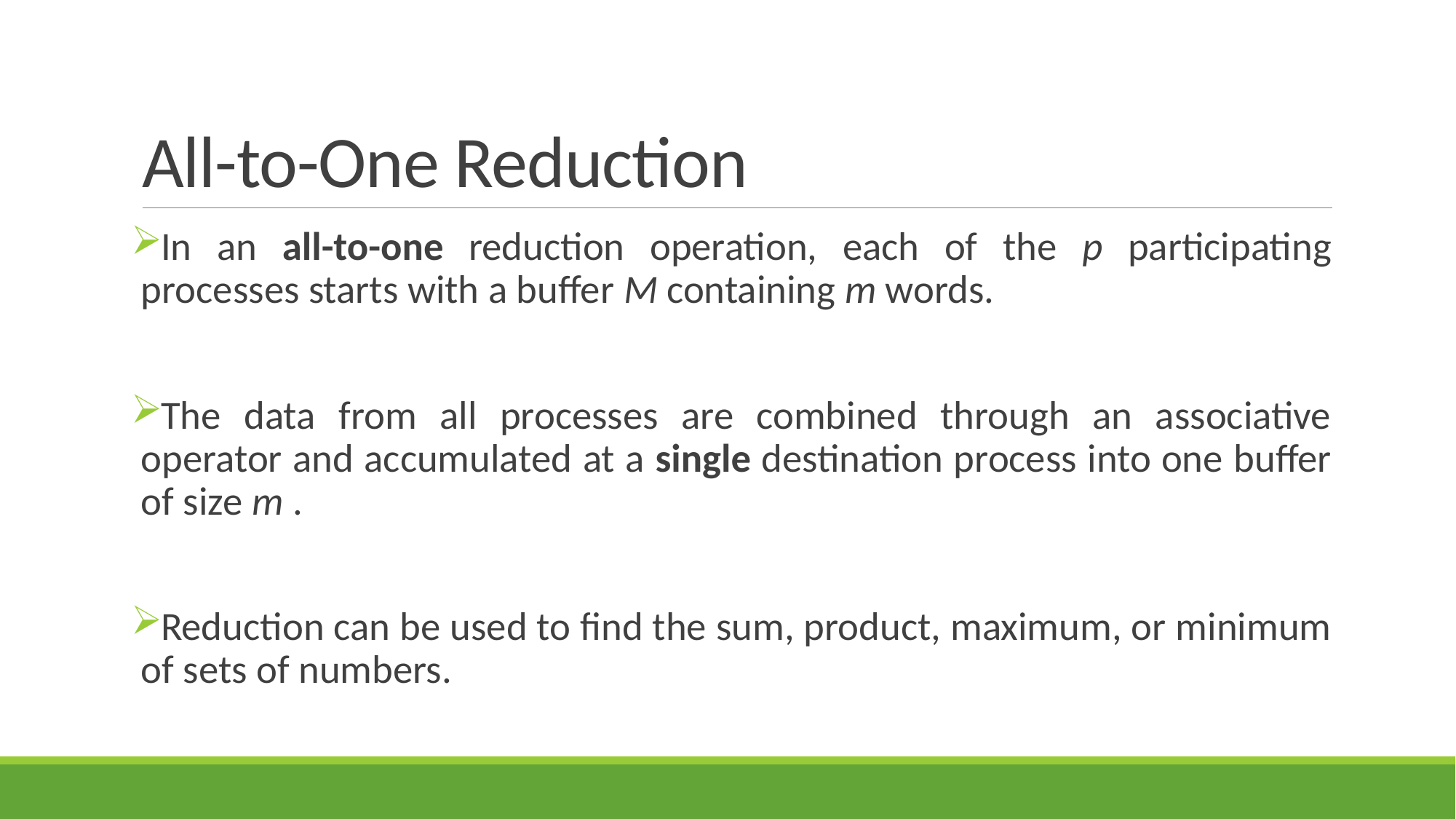

# All-to-One Reduction
In an all-to-one reduction operation, each of the p participating processes starts with a buffer M containing m words.

The data from all processes are combined through an associative operator and accumulated at a single destination process into one buffer of size m .

Reduction can be used to find the sum, product, maximum, or minimum of sets of numbers.